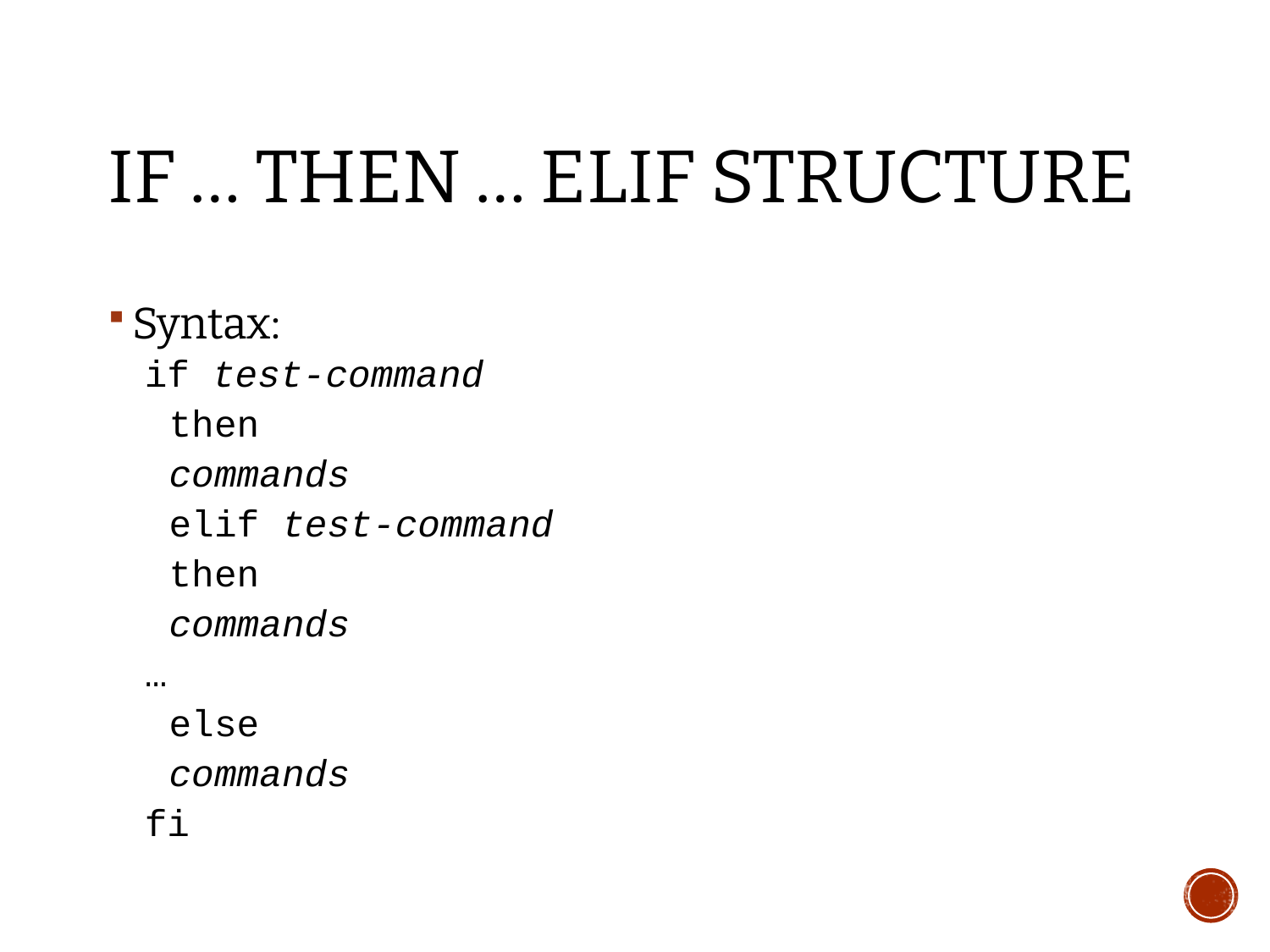

# if … then … elif structure
Syntax:
if test-command
	then
			commands
	elif test-command
		then
			commands
…
	else
			commands
fi